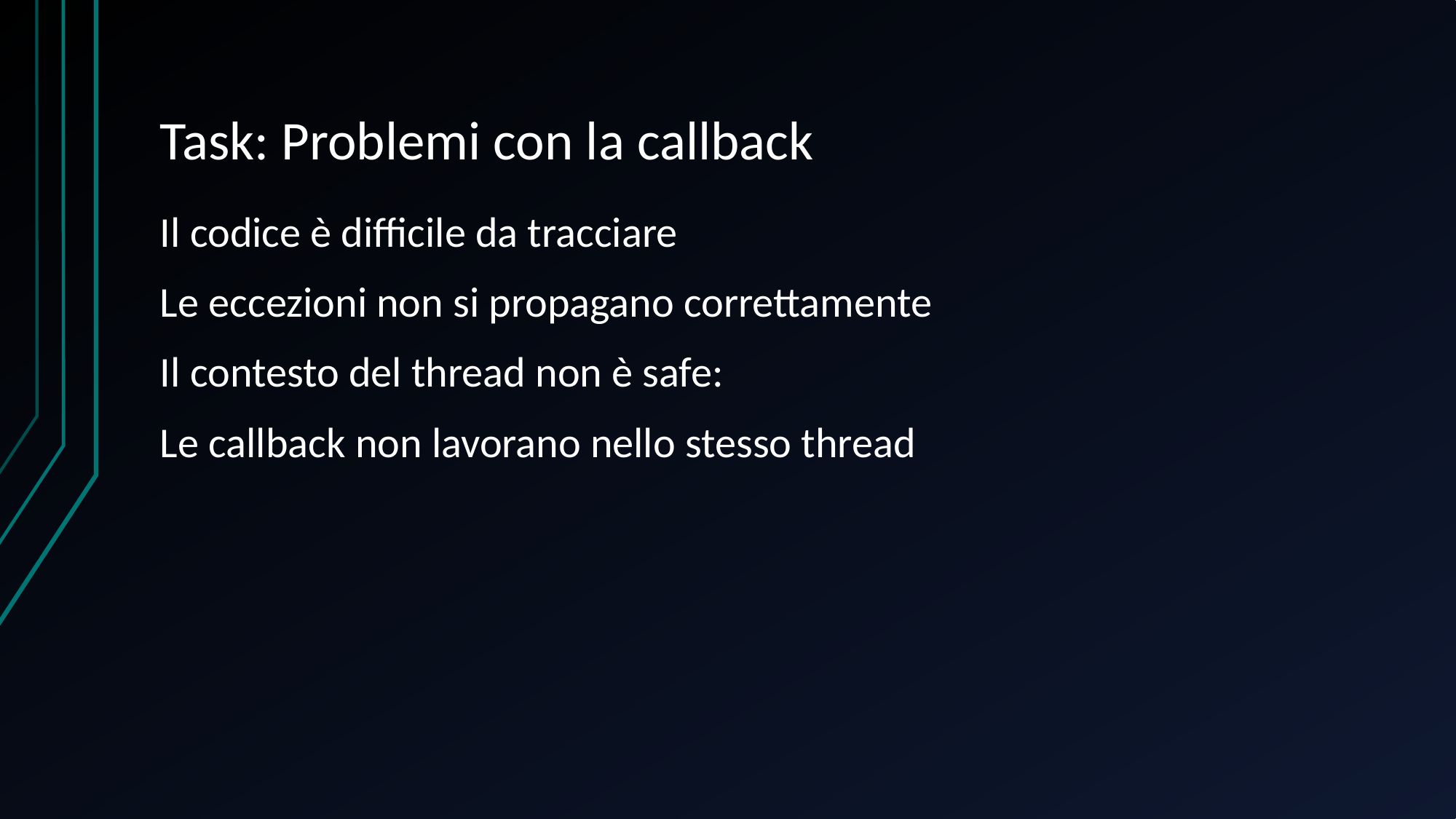

# Task: Problemi con la callback
Il codice è difficile da tracciare
Le eccezioni non si propagano correttamente
Il contesto del thread non è safe:
Le callback non lavorano nello stesso thread